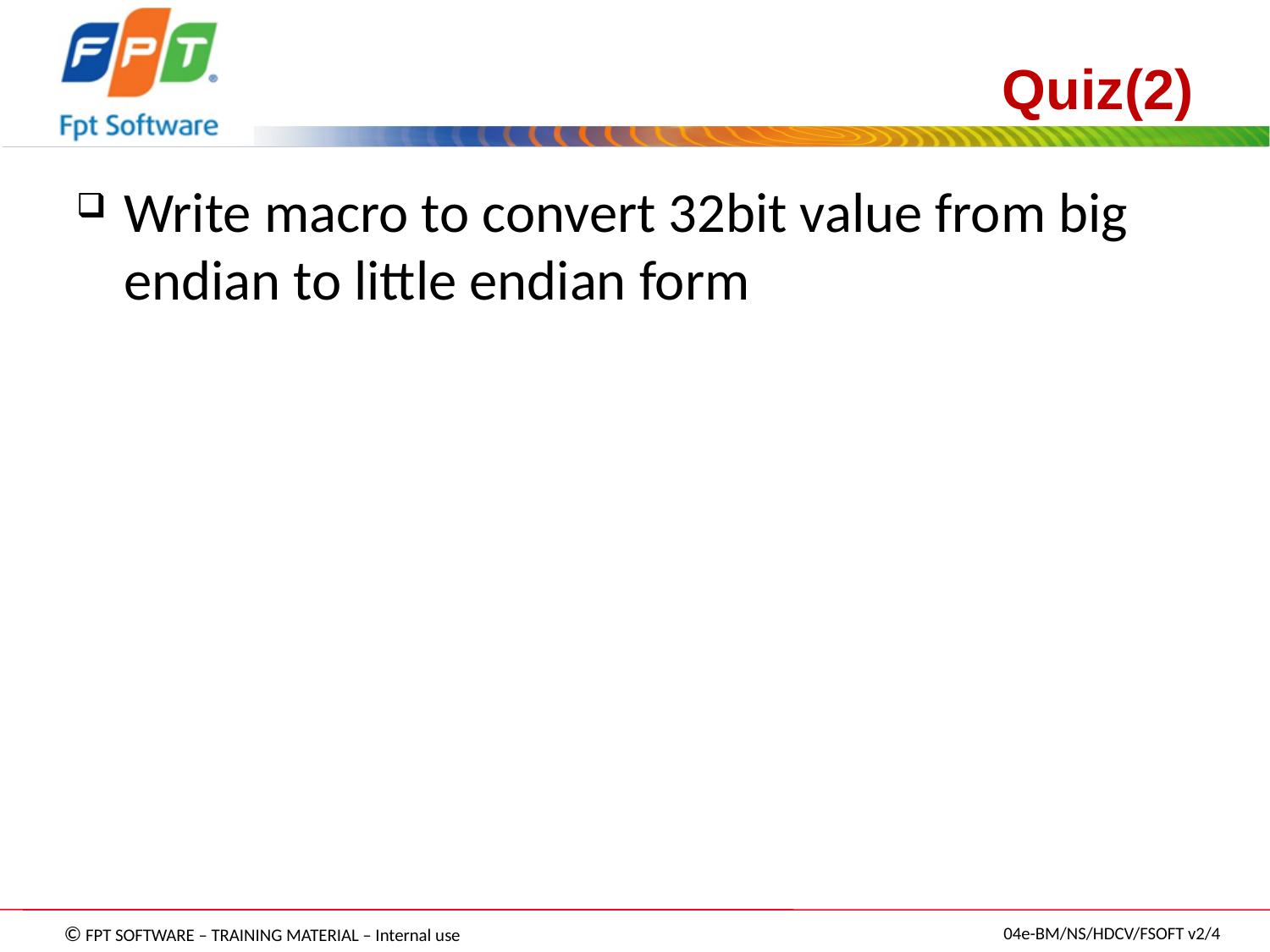

# Quiz(2)
Write macro to convert 32bit value from big endian to little endian form